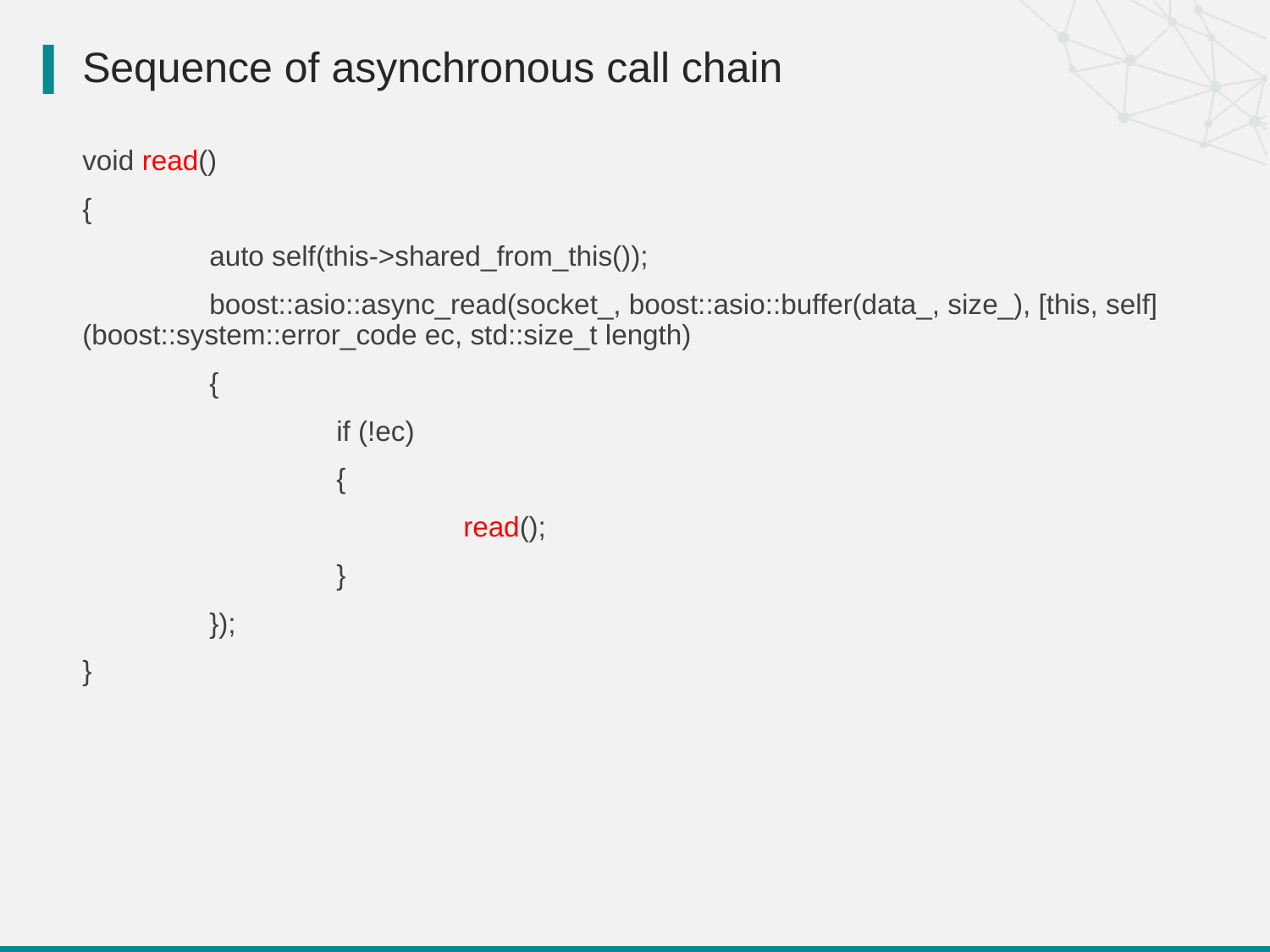

# Sequence of asynchronous call chain
void read()
{
	auto self(this->shared_from_this());
	boost::asio::async_read(socket_, boost::asio::buffer(data_, size_), [this, self](boost::system::error_code ec, std::size_t length)
	{
		if (!ec)
		{
			read();
		}
	});
}